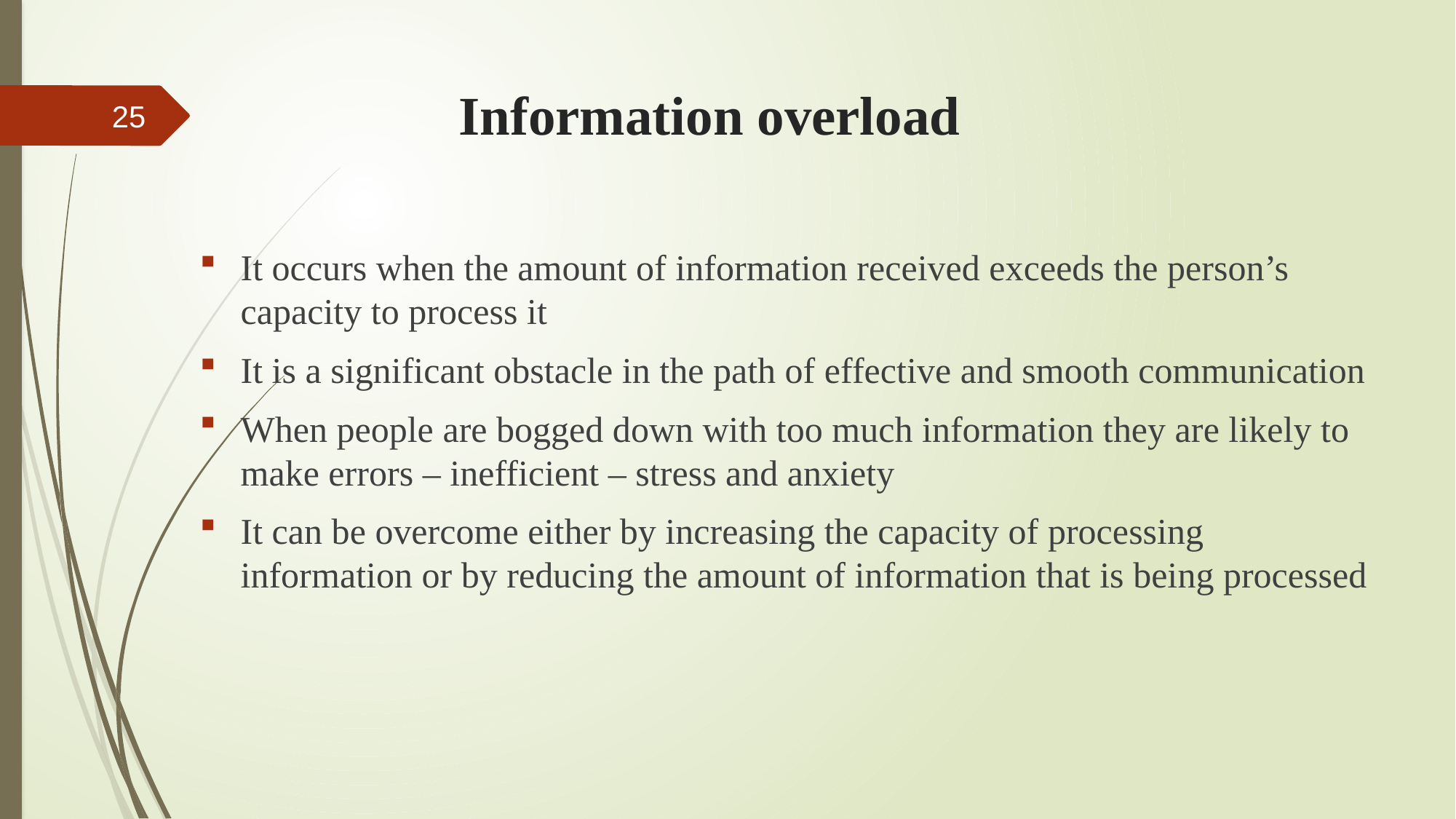

# Information overload
25
It occurs when the amount of information received exceeds the person’s capacity to process it
It is a significant obstacle in the path of effective and smooth communication
When people are bogged down with too much information they are likely to make errors – inefficient – stress and anxiety
It can be overcome either by increasing the capacity of processing information or by reducing the amount of information that is being processed